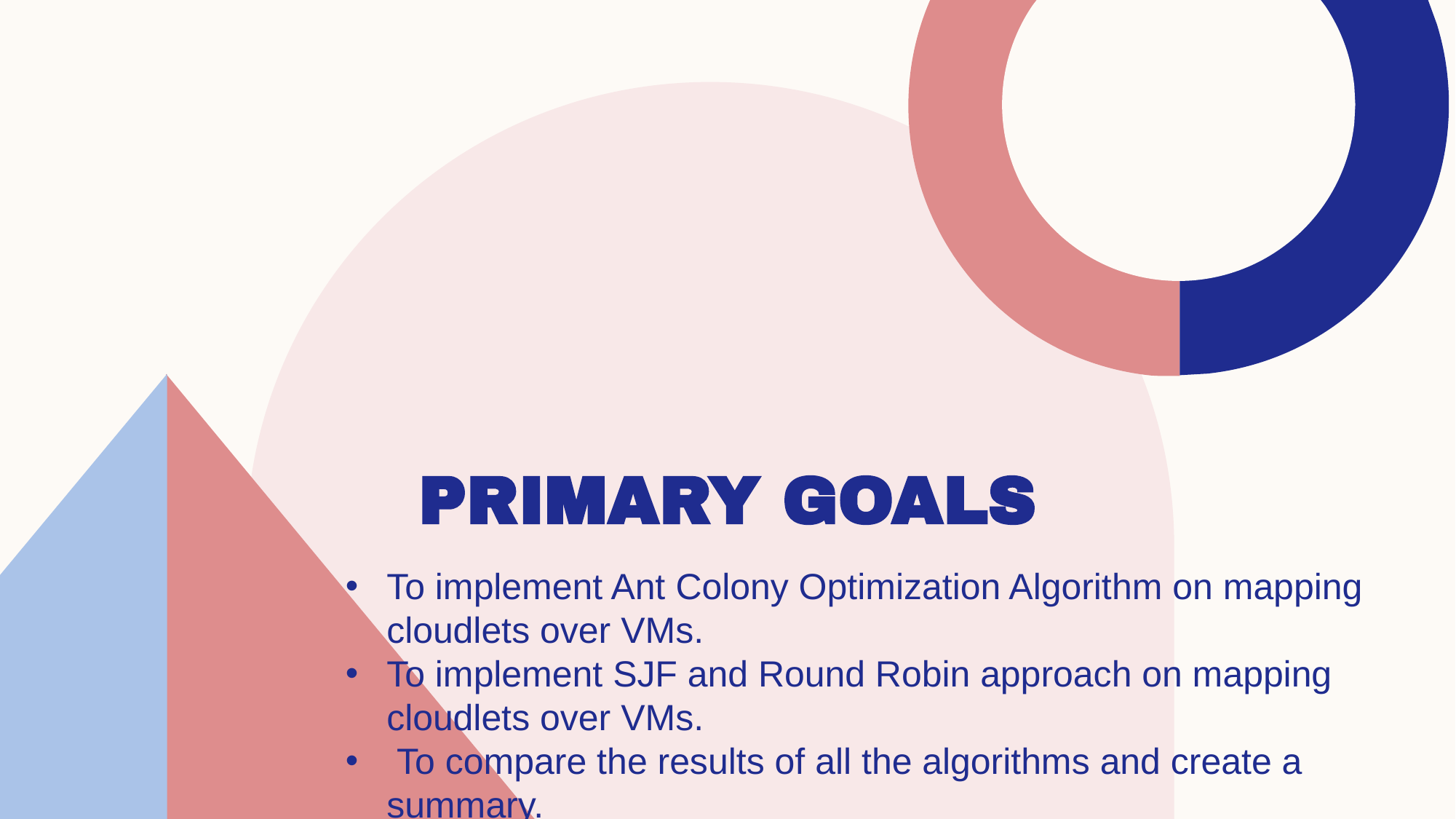

# PRIMARY GOALS
To implement Ant Colony Optimization Algorithm on mapping cloudlets over VMs.
To implement SJF and Round Robin approach on mapping cloudlets over VMs.
 To compare the results of all the algorithms and create a summary.